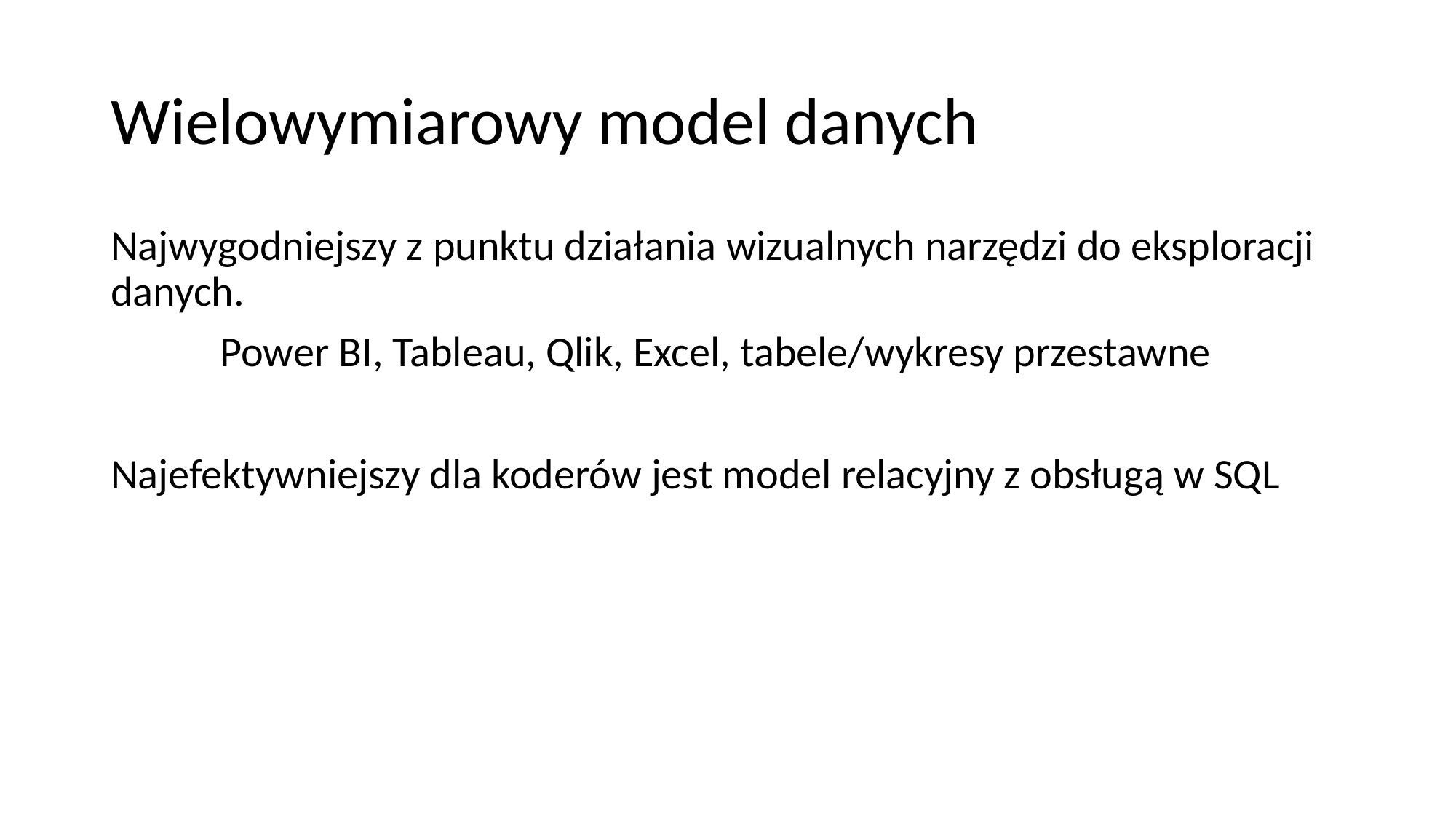

# Wielowymiarowy model danych
Najwygodniejszy z punktu działania wizualnych narzędzi do eksploracji danych.
	Power BI, Tableau, Qlik, Excel, tabele/wykresy przestawne

Najefektywniejszy dla koderów jest model relacyjny z obsługą w SQL